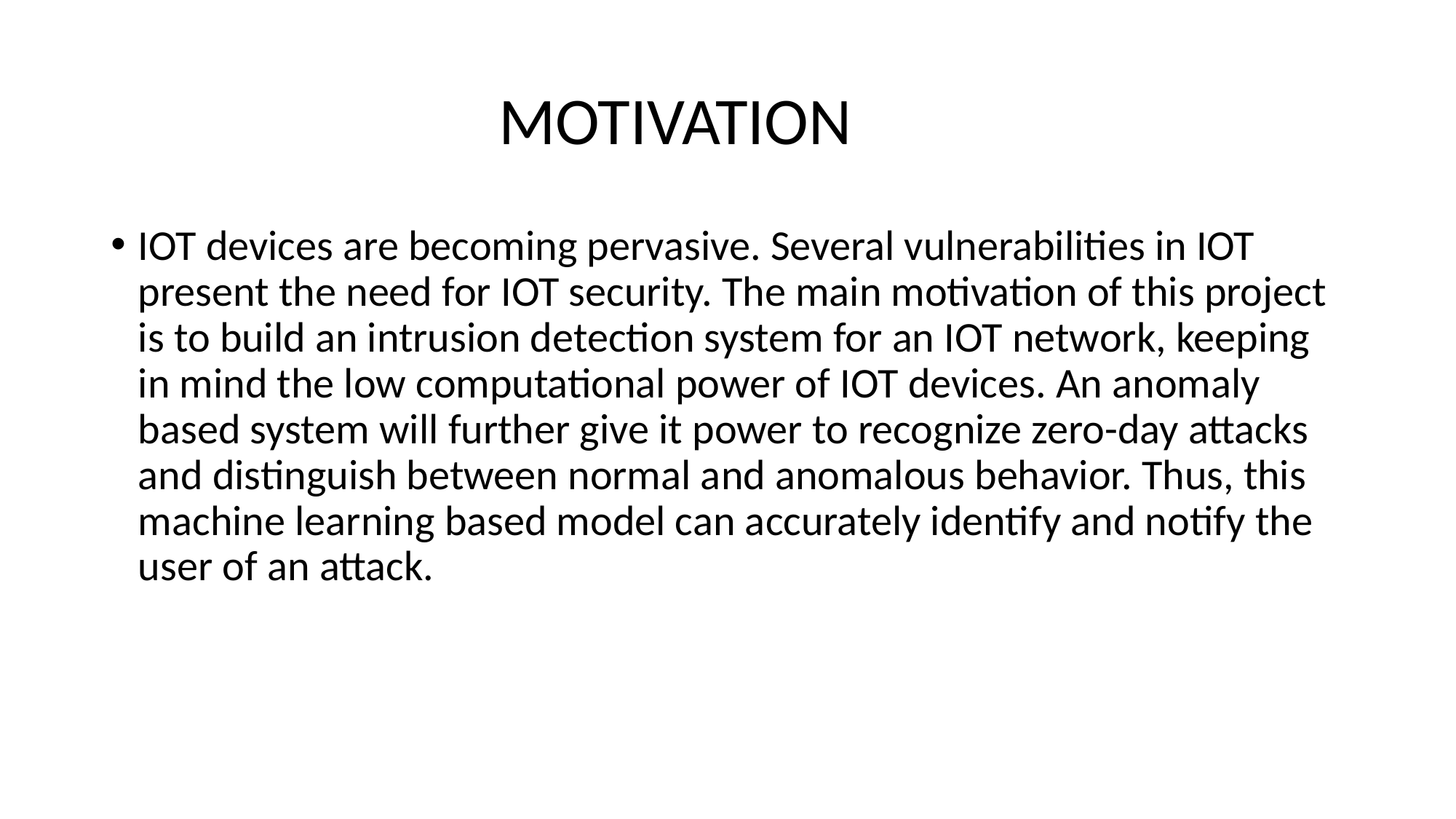

# MOTIVATION
IOT devices are becoming pervasive. Several vulnerabilities in IOT present the need for IOT security. The main motivation of this project is to build an intrusion detection system for an IOT network, keeping in mind the low computational power of IOT devices. An anomaly based system will further give it power to recognize zero-day attacks and distinguish between normal and anomalous behavior. Thus, this machine learning based model can accurately identify and notify the user of an attack.